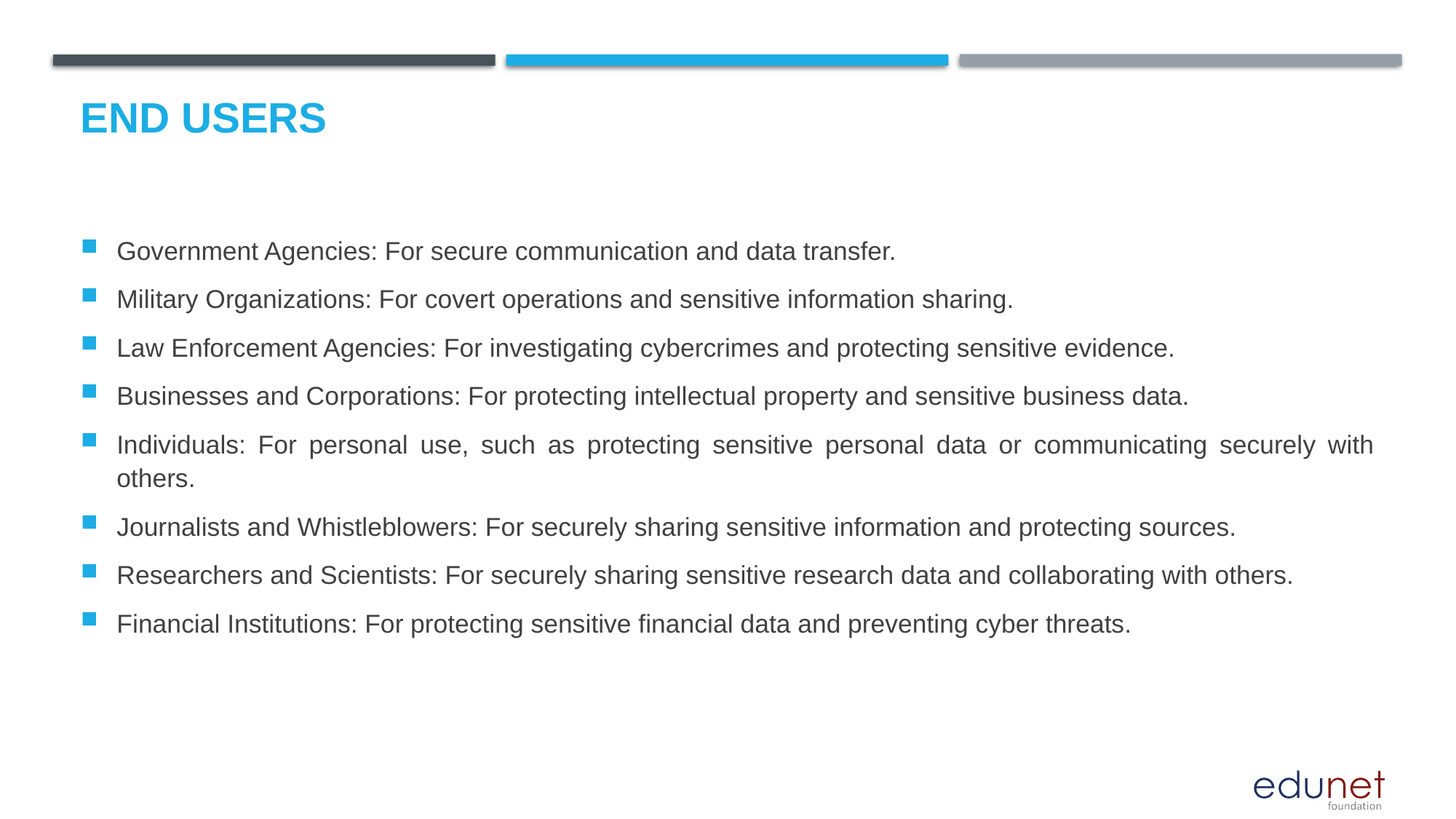

# End users
Government Agencies: For secure communication and data transfer.
Military Organizations: For covert operations and sensitive information sharing.
Law Enforcement Agencies: For investigating cybercrimes and protecting sensitive evidence.
Businesses and Corporations: For protecting intellectual property and sensitive business data.
Individuals: For personal use, such as protecting sensitive personal data or communicating securely with others.
Journalists and Whistleblowers: For securely sharing sensitive information and protecting sources.
Researchers and Scientists: For securely sharing sensitive research data and collaborating with others.
Financial Institutions: For protecting sensitive financial data and preventing cyber threats.